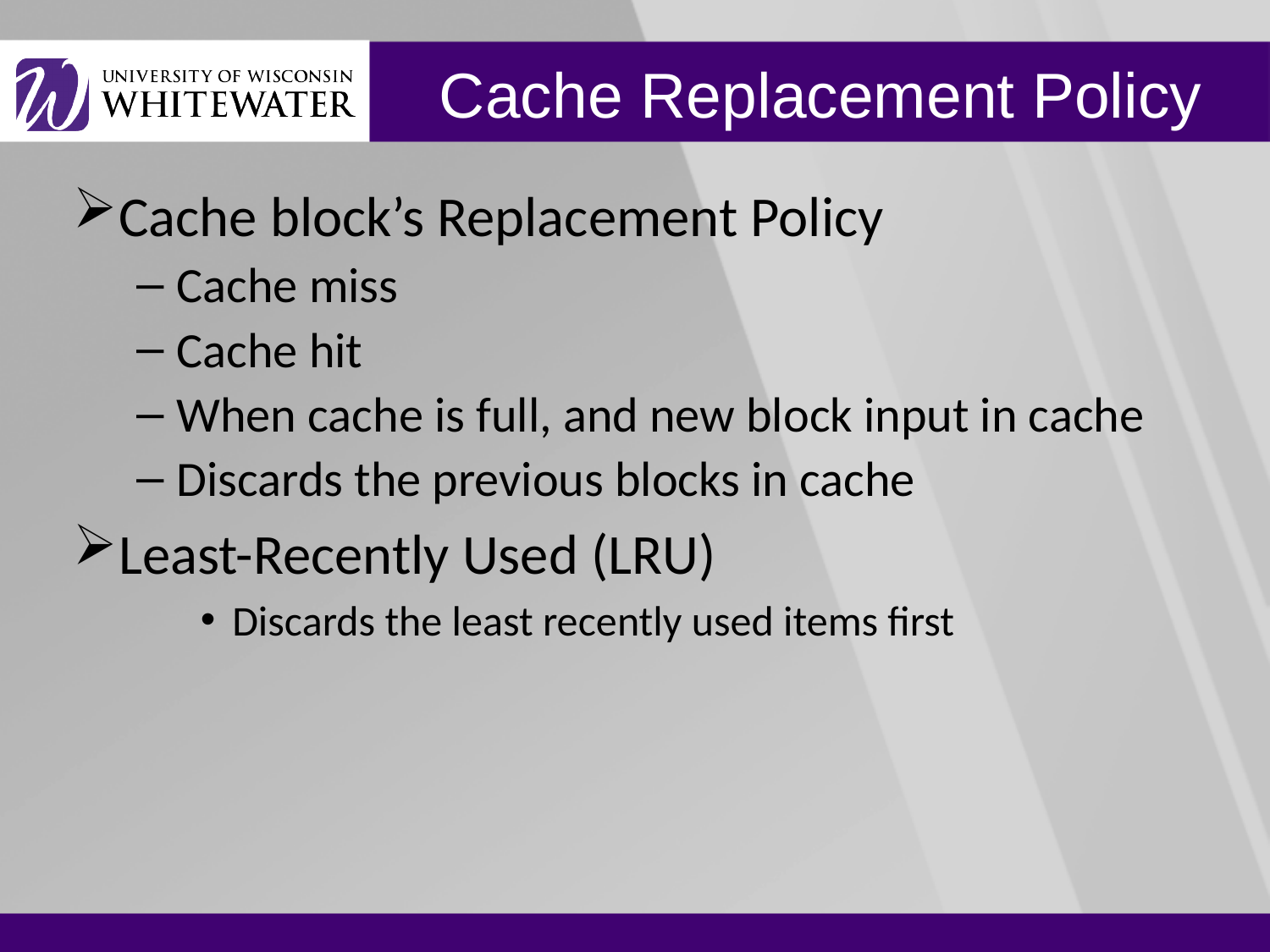

# Cache Replacement Policy
Cache block’s Replacement Policy
Cache miss
Cache hit
When cache is full, and new block input in cache
Discards the previous blocks in cache
Least-Recently Used (LRU)
Discards the least recently used items first